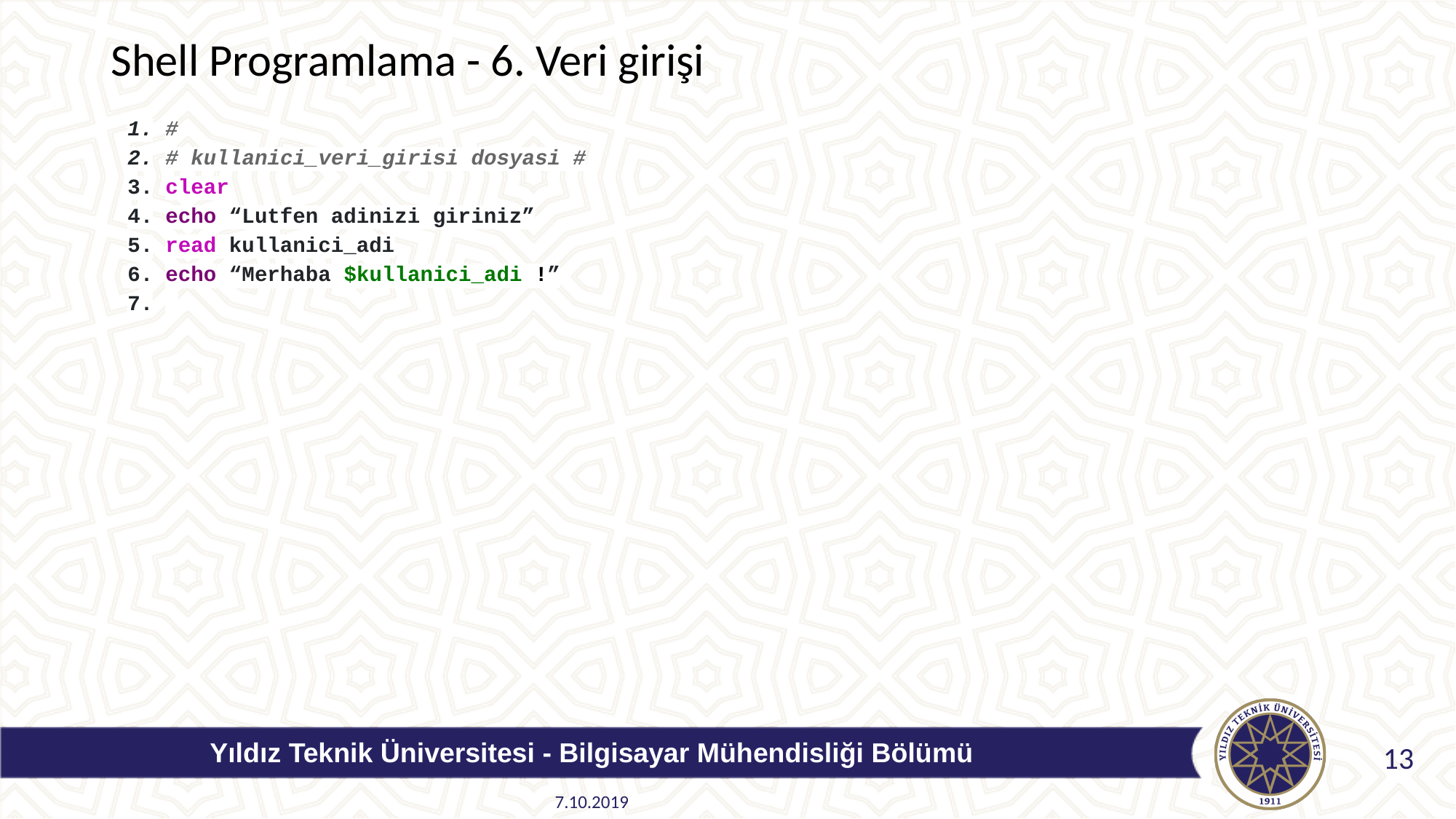

# Shell Programlama - 6. Veri girişi
#
# kullanici_veri_girisi dosyasi #
clear
echo “Lutfen adinizi giriniz”
read kullanici_adi
echo “Merhaba $kullanici_adi !”

Yıldız Teknik Üniversitesi - Bilgisayar Mühendisliği Bölümü
13
7.10.2019